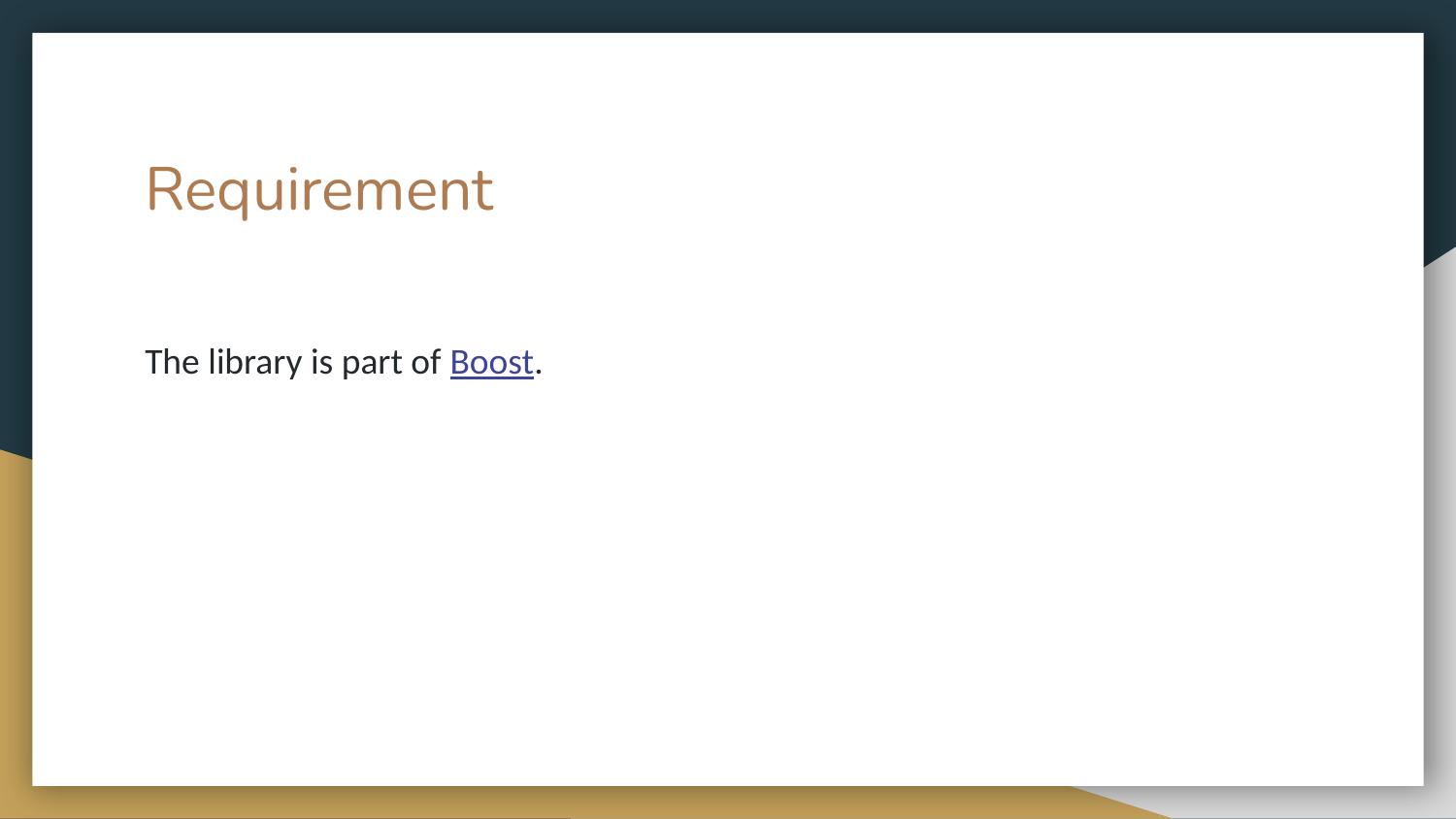

# Requirement
The library is part of Boost.